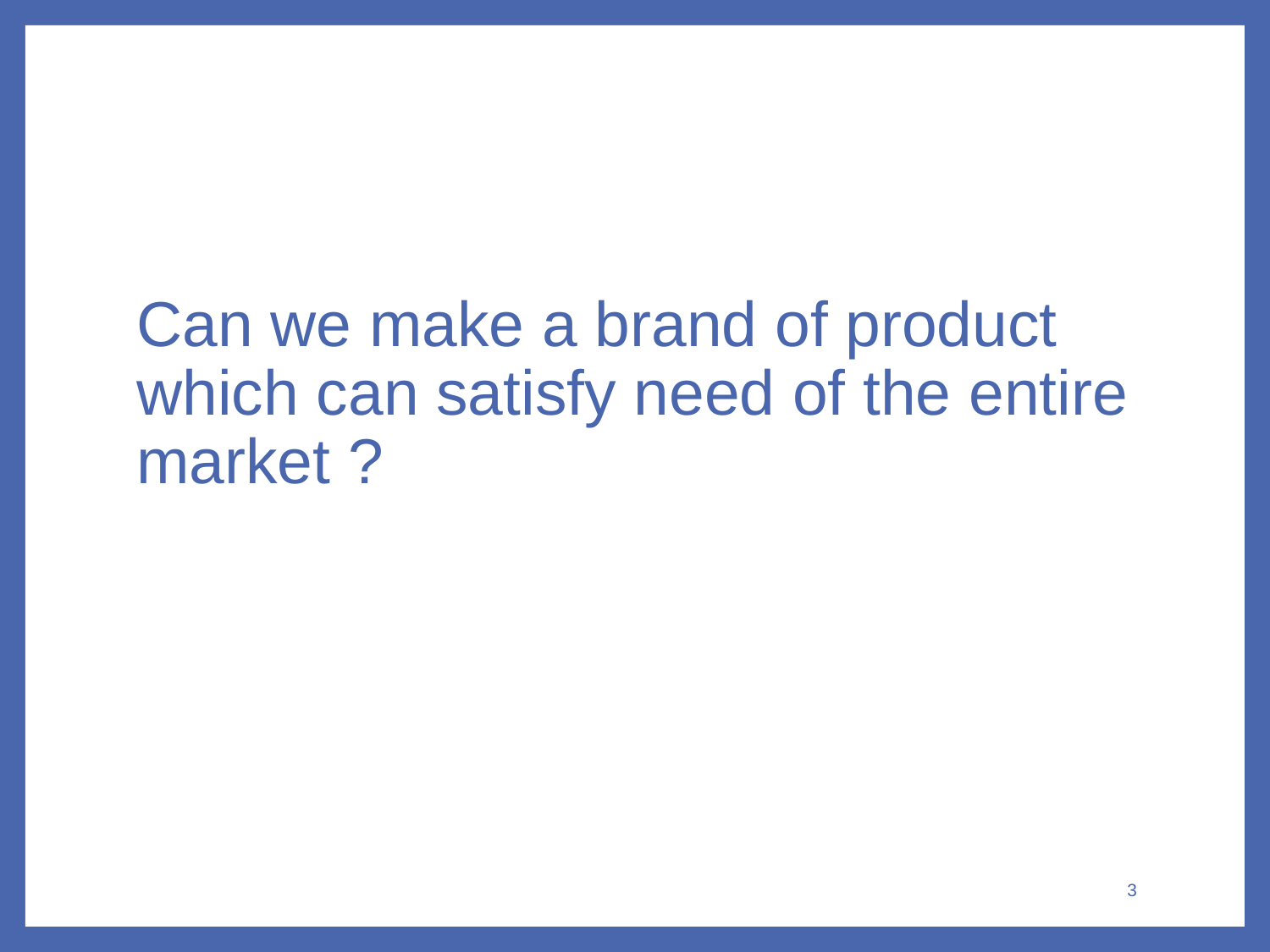

#
Can we make a brand of product which can satisfy need of the entire market ?
3